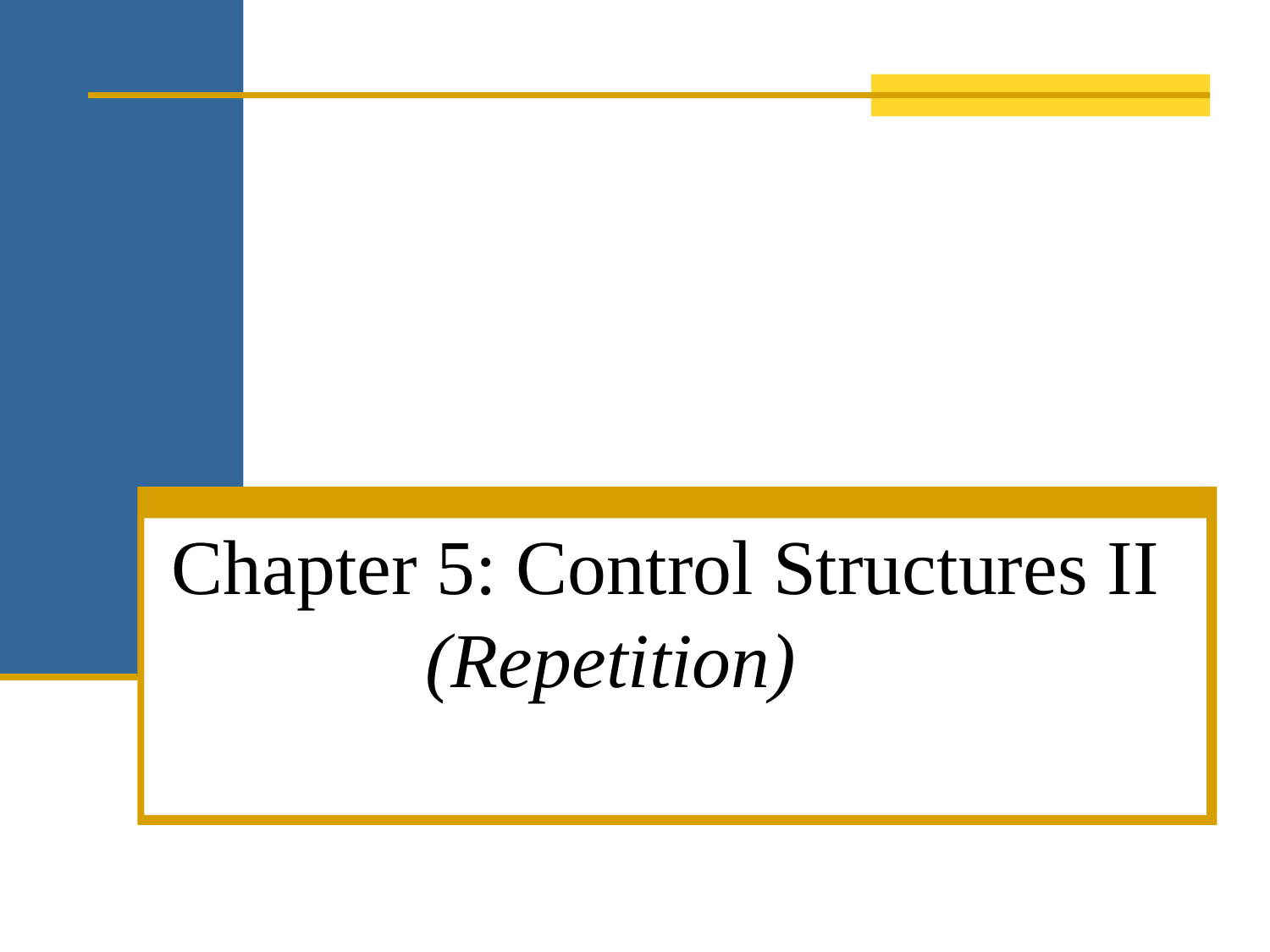

# Chapter 5: Control Structures II 			(Repetition)